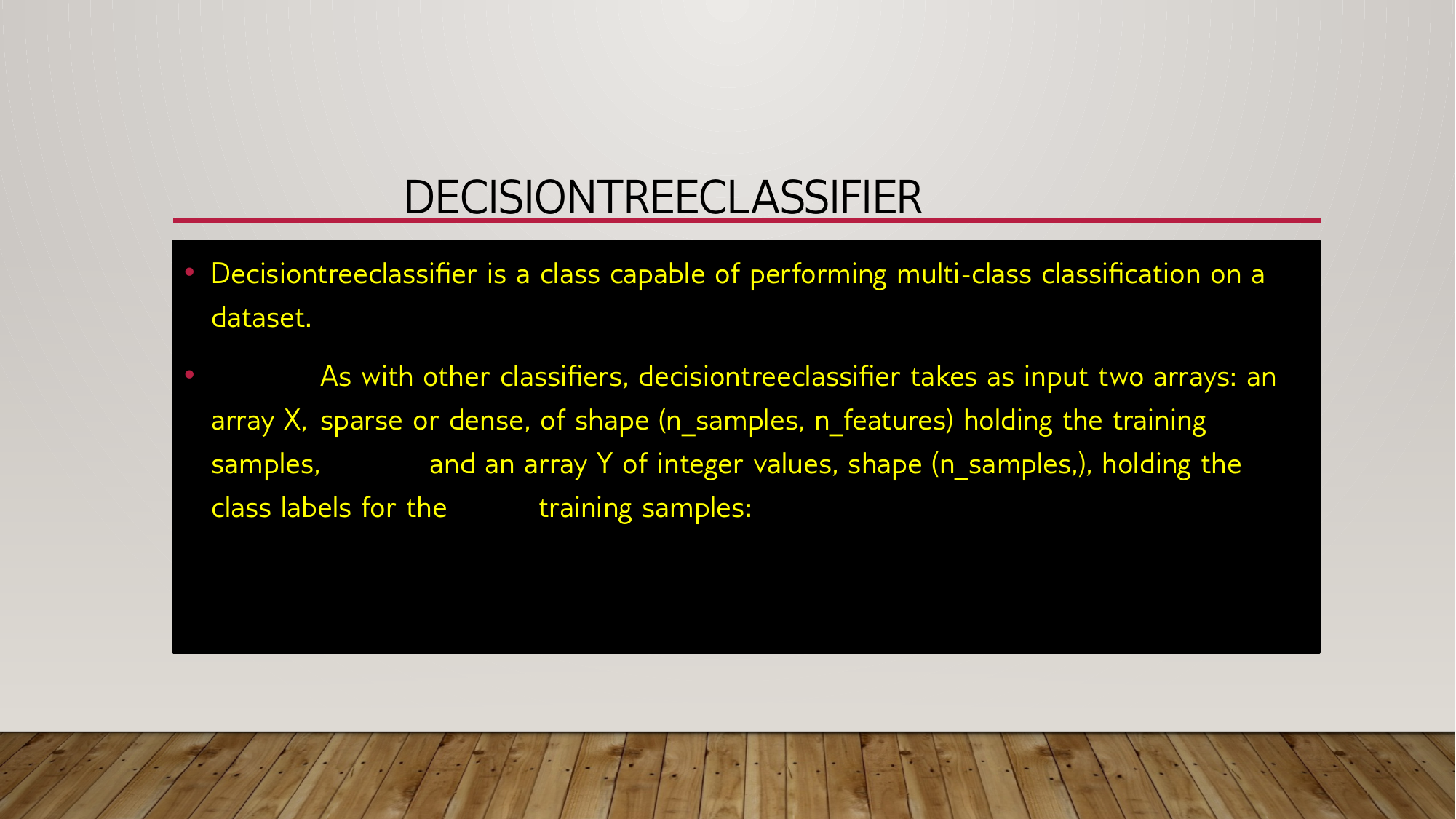

# DecisionTreeClassifier
Decisiontreeclassifier is a class capable of performing multi-class classification on a 	dataset.
	As with other classifiers, decisiontreeclassifier takes as input two arrays: an array X, 	sparse or dense, of shape (n_samples, n_features) holding the training samples, 	and an array Y of integer values, shape (n_samples,), holding the class labels for the 	training samples: